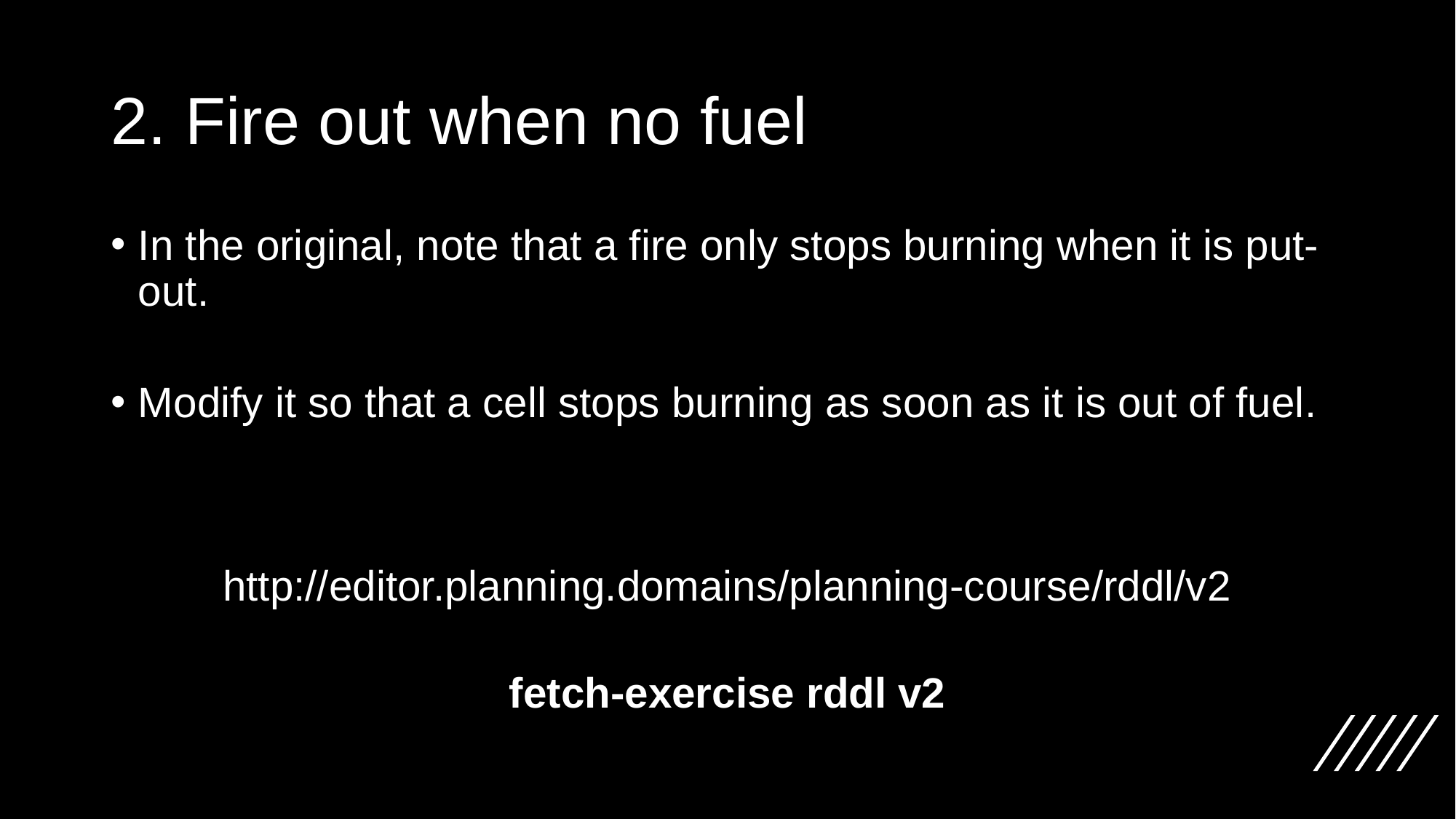

# 2. Fire out when no fuel
In the original, note that a fire only stops burning when it is put-out.
Modify it so that a cell stops burning as soon as it is out of fuel.

http://editor.planning.domains/planning-course/rddl/v2
fetch-exercise rddl v2